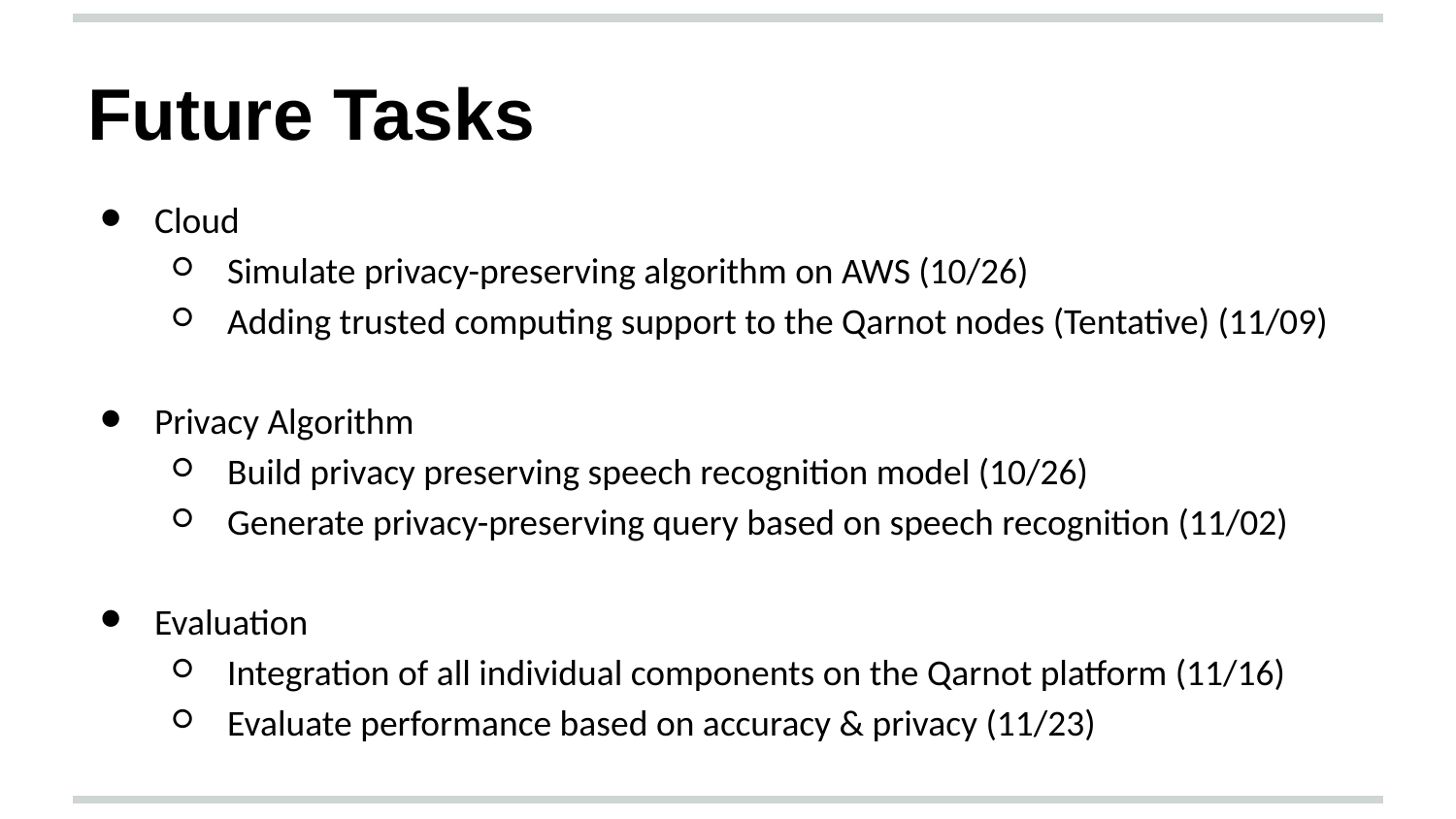

Future Tasks
Cloud
Simulate privacy-preserving algorithm on AWS (10/26)
Adding trusted computing support to the Qarnot nodes (Tentative) (11/09)

Privacy Algorithm
Build privacy preserving speech recognition model (10/26)
Generate privacy-preserving query based on speech recognition (11/02)

Evaluation
Integration of all individual components on the Qarnot platform (11/16)
Evaluate performance based on accuracy & privacy (11/23)